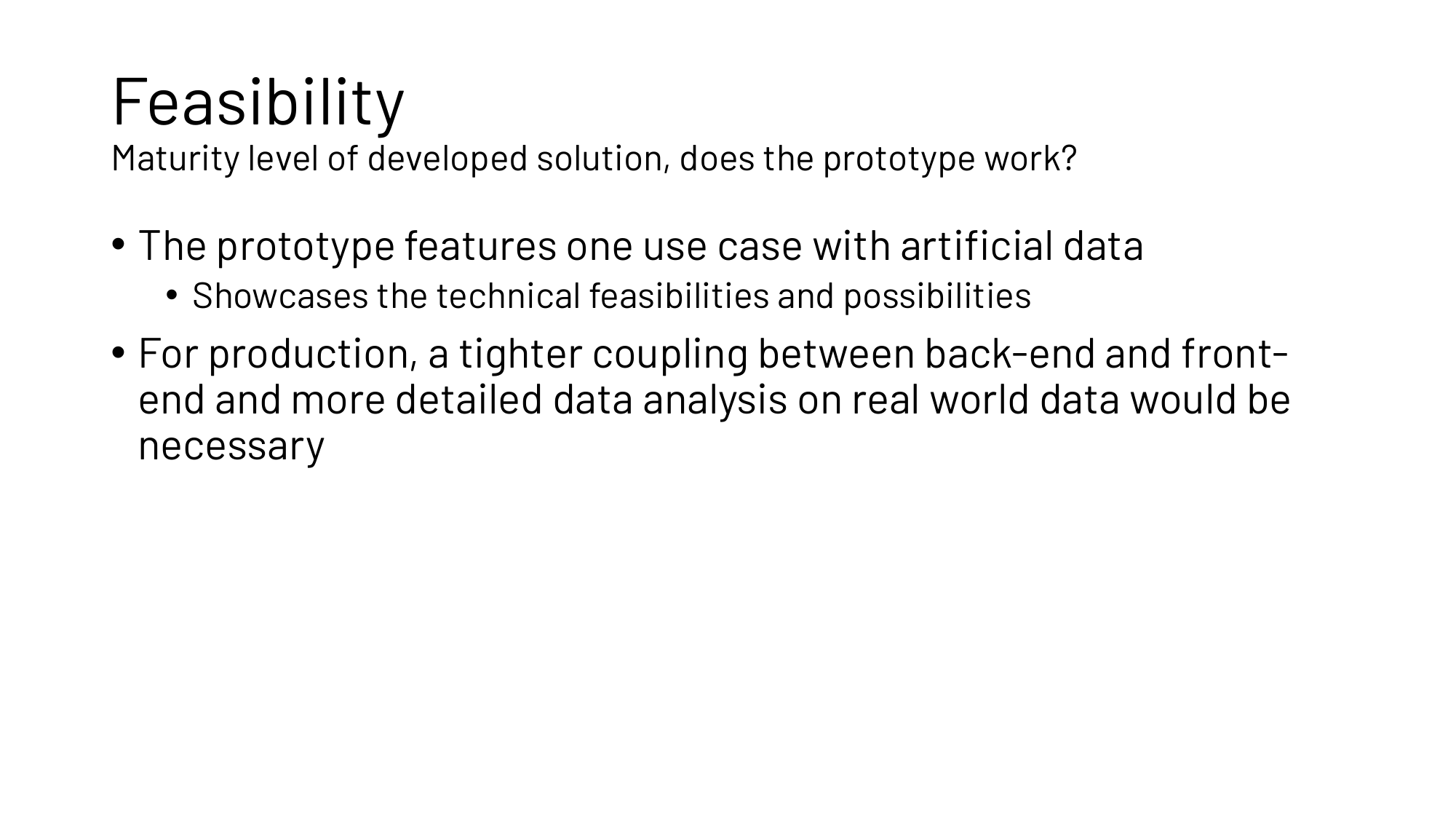

# Feasibility Maturity level of developed solution, does the prototype work?
The prototype features one use case with artificial data
Showcases the technical feasibilities and possibilities
For production, a tighter coupling between back-end and front-end and more detailed data analysis on real world data would be necessary